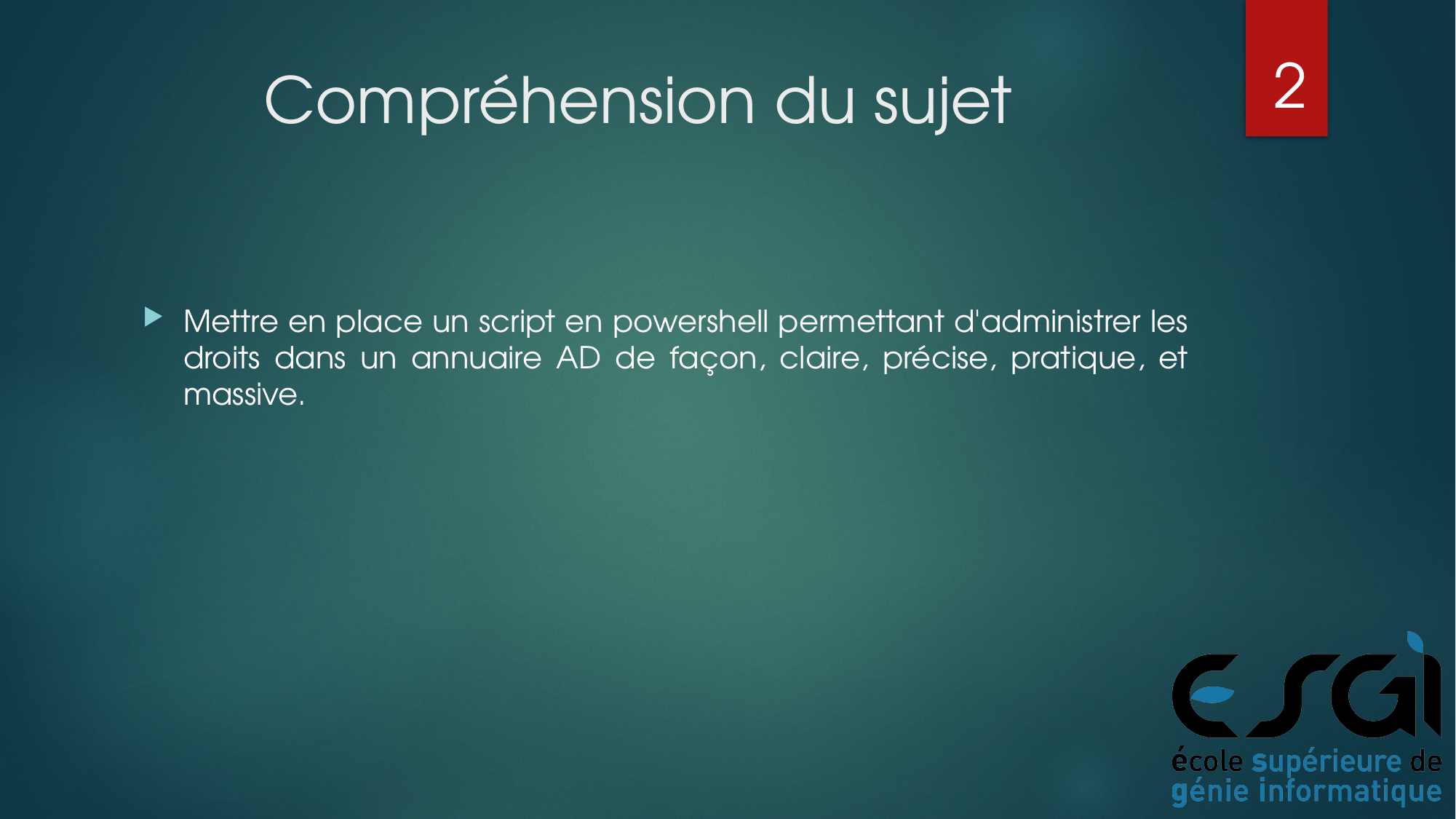

2
# Compréhension du sujet

Mettre en place un script en powershell permettant d'administrer les droits dans un annuaire AD de façon, claire, précise, pratique, et massive.